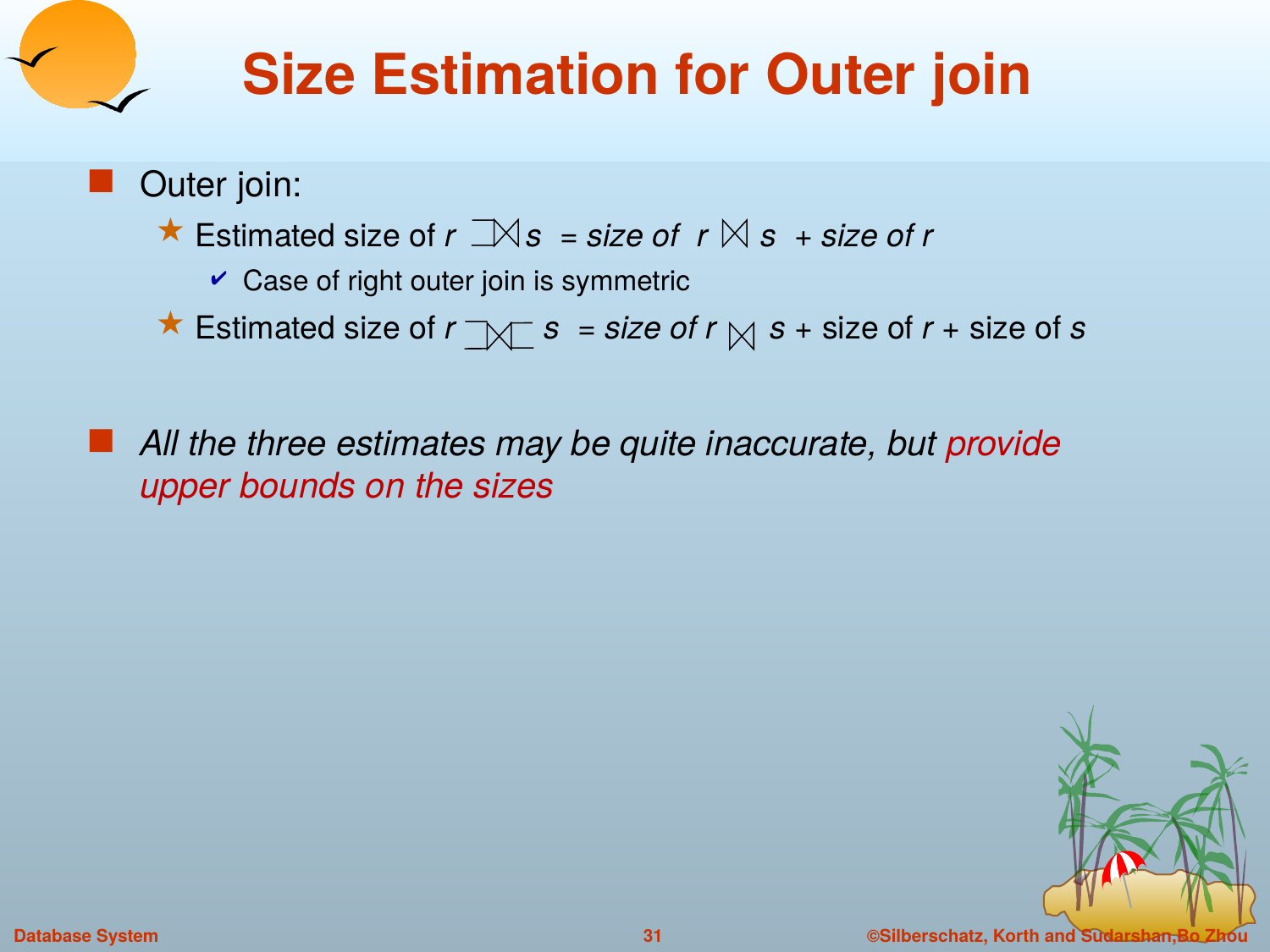

# Size Estimation for Outer join
Outer join:
Estimated size of r        s  = size of  r      s  + size of r
Case of right outer join is symmetric
Estimated size of r          s  = size of r      s + size of r + size of s

All the three estimates may be quite inaccurate, but provide upper bounds on the sizes